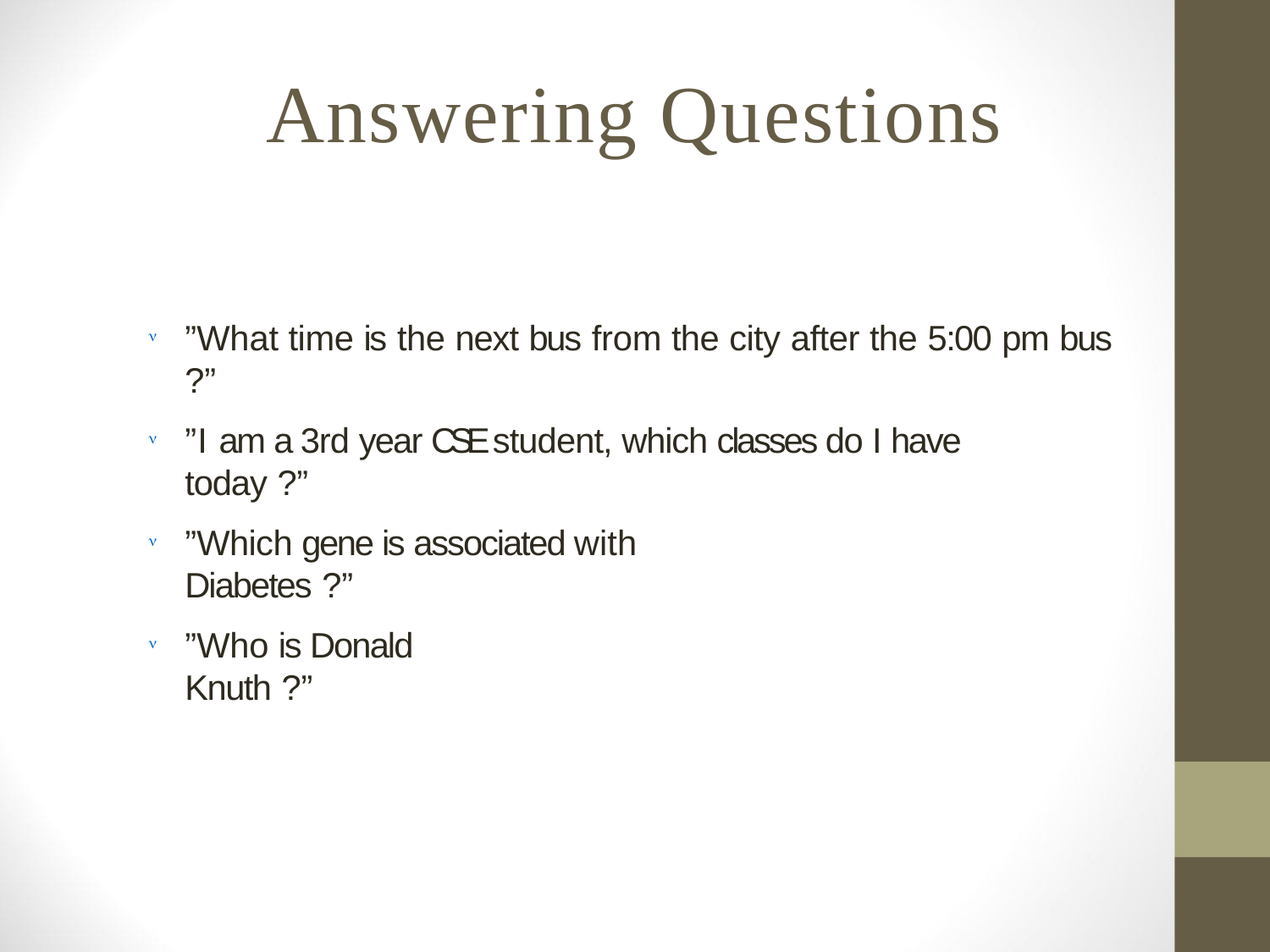

# Answering Questions
”What time is the next bus from the city after the 5:00 pm bus ?”
ν
”I am a 3rd year CSE student, which classes do I have today ?”
ν
”Which gene is associated with Diabetes ?”
ν
”Who is Donald Knuth ?”
ν